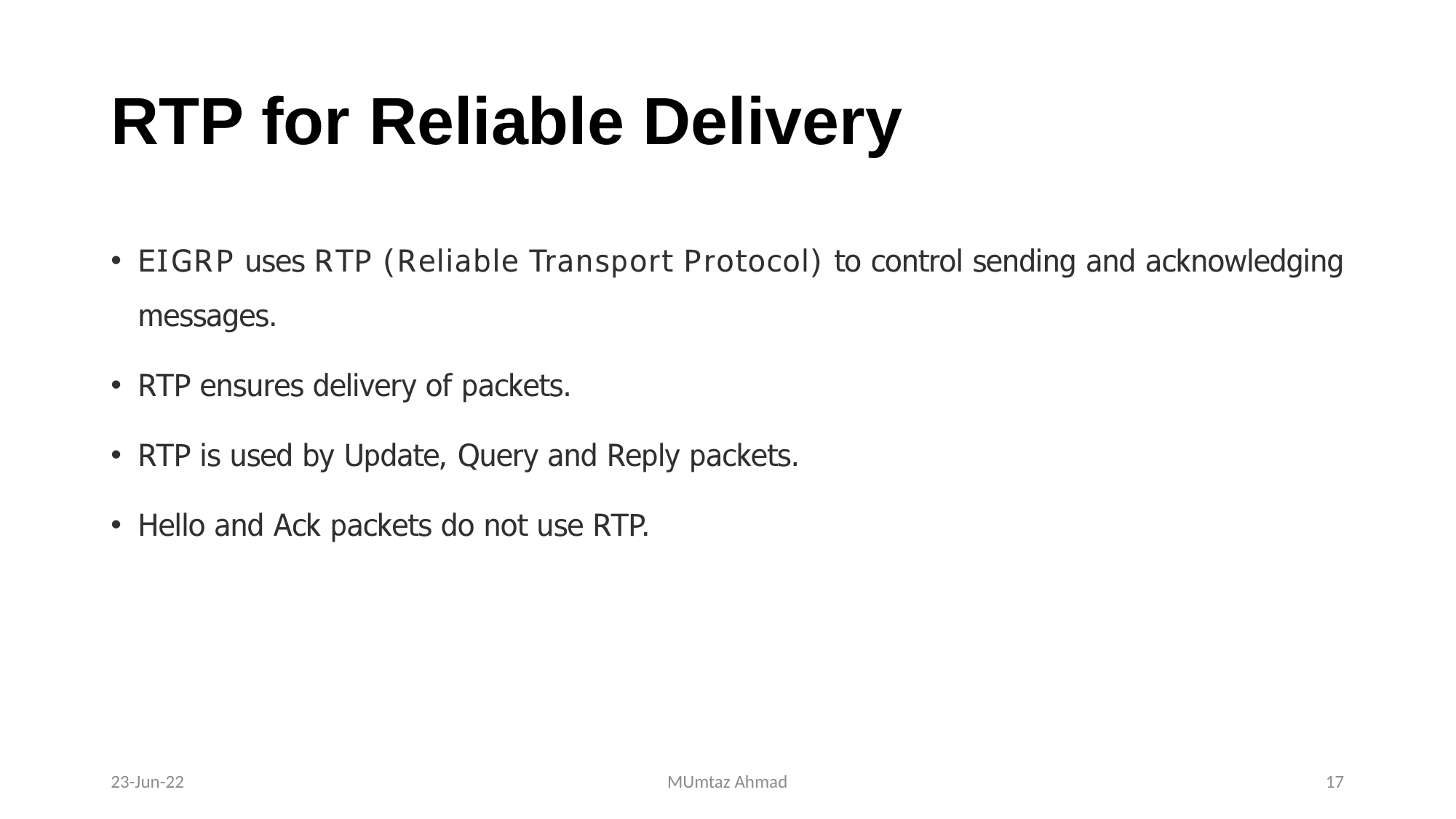

# RTP for Reliable Delivery
EIGRP uses RTP (Reliable Transport Protocol) to control sending and acknowledging messages.
RTP ensures delivery of packets.
RTP is used by Update, Query and Reply packets.
Hello and Ack packets do not use RTP.
23-Jun-22
MUmtaz Ahmad
17